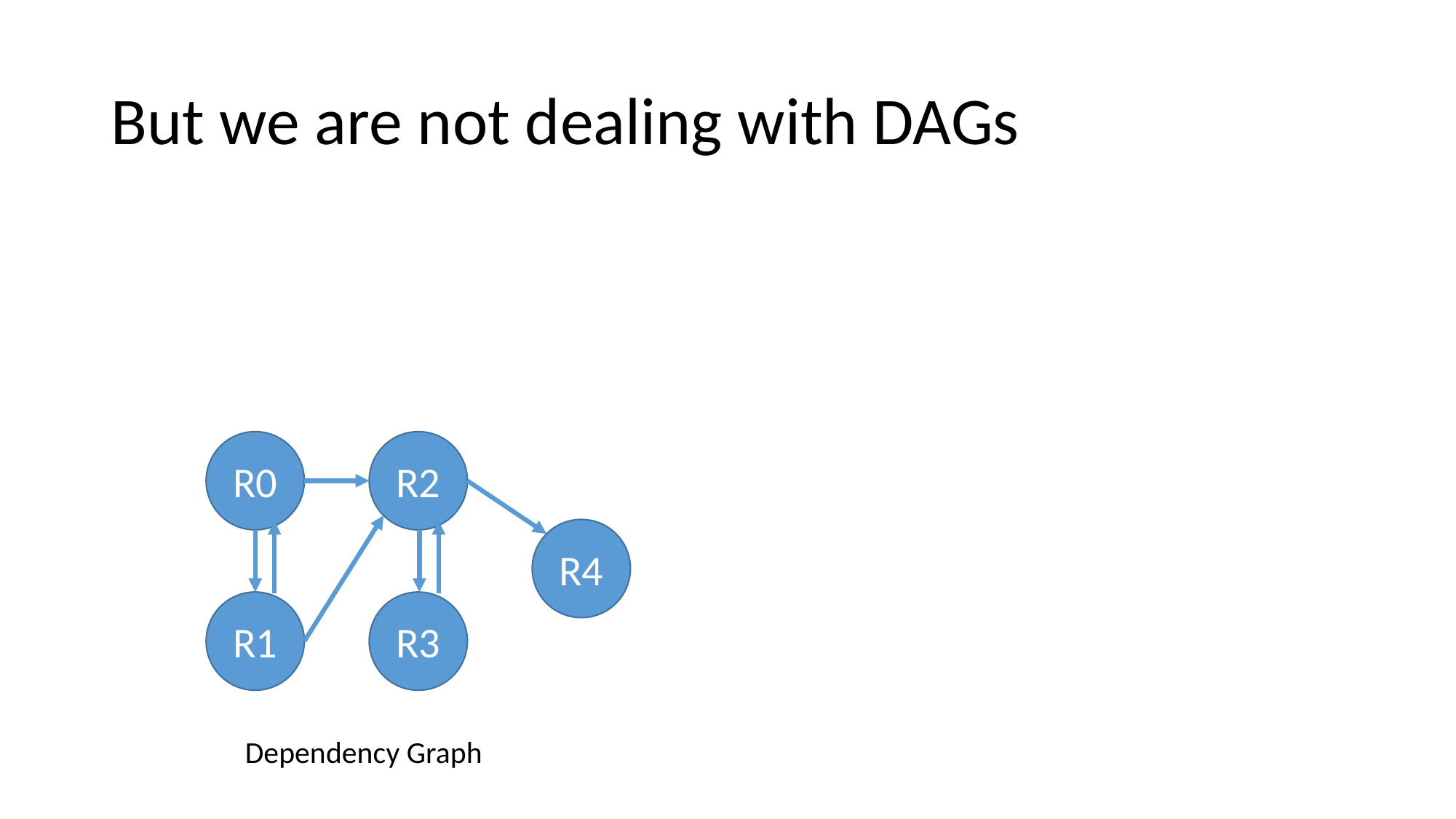

# But we are not dealing with DAGs
R0
R2
R4
R1
R3
Dependency Graph